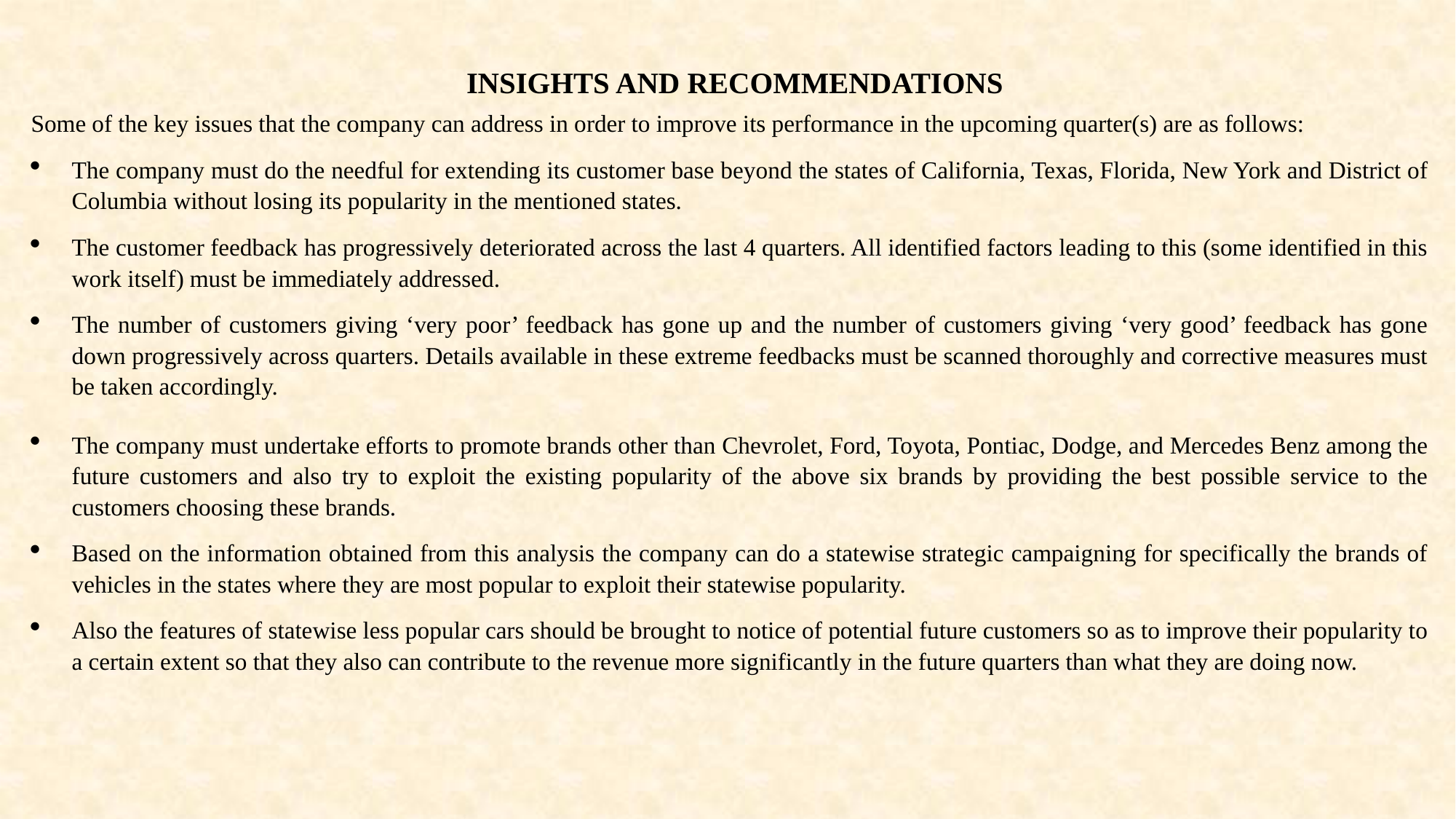

# INSIGHTS AND RECOMMENDATIONS
Some of the key issues that the company can address in order to improve its performance in the upcoming quarter(s) are as follows:
The company must do the needful for extending its customer base beyond the states of California, Texas, Florida, New York and District of Columbia without losing its popularity in the mentioned states.
The customer feedback has progressively deteriorated across the last 4 quarters. All identified factors leading to this (some identified in this work itself) must be immediately addressed.
The number of customers giving ‘very poor’ feedback has gone up and the number of customers giving ‘very good’ feedback has gone down progressively across quarters. Details available in these extreme feedbacks must be scanned thoroughly and corrective measures must be taken accordingly.
The company must undertake efforts to promote brands other than Chevrolet, Ford, Toyota, Pontiac, Dodge, and Mercedes Benz among the future customers and also try to exploit the existing popularity of the above six brands by providing the best possible service to the customers choosing these brands.
Based on the information obtained from this analysis the company can do a statewise strategic campaigning for specifically the brands of vehicles in the states where they are most popular to exploit their statewise popularity.
Also the features of statewise less popular cars should be brought to notice of potential future customers so as to improve their popularity to a certain extent so that they also can contribute to the revenue more significantly in the future quarters than what they are doing now.